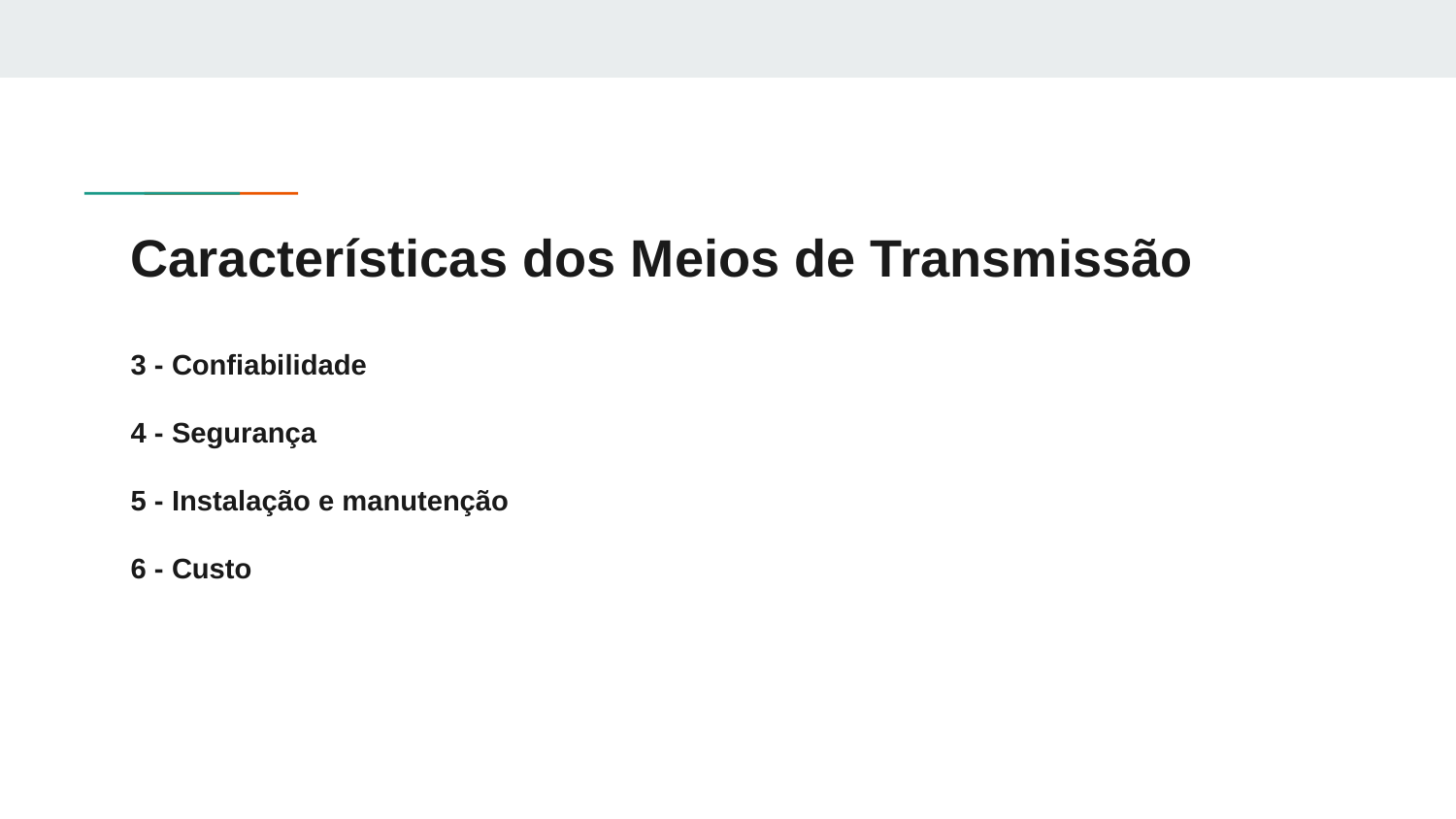

# Características dos Meios de Transmissão
3 - Confiabilidade

4 - Segurança

5 - Instalação e manutenção

6 - Custo